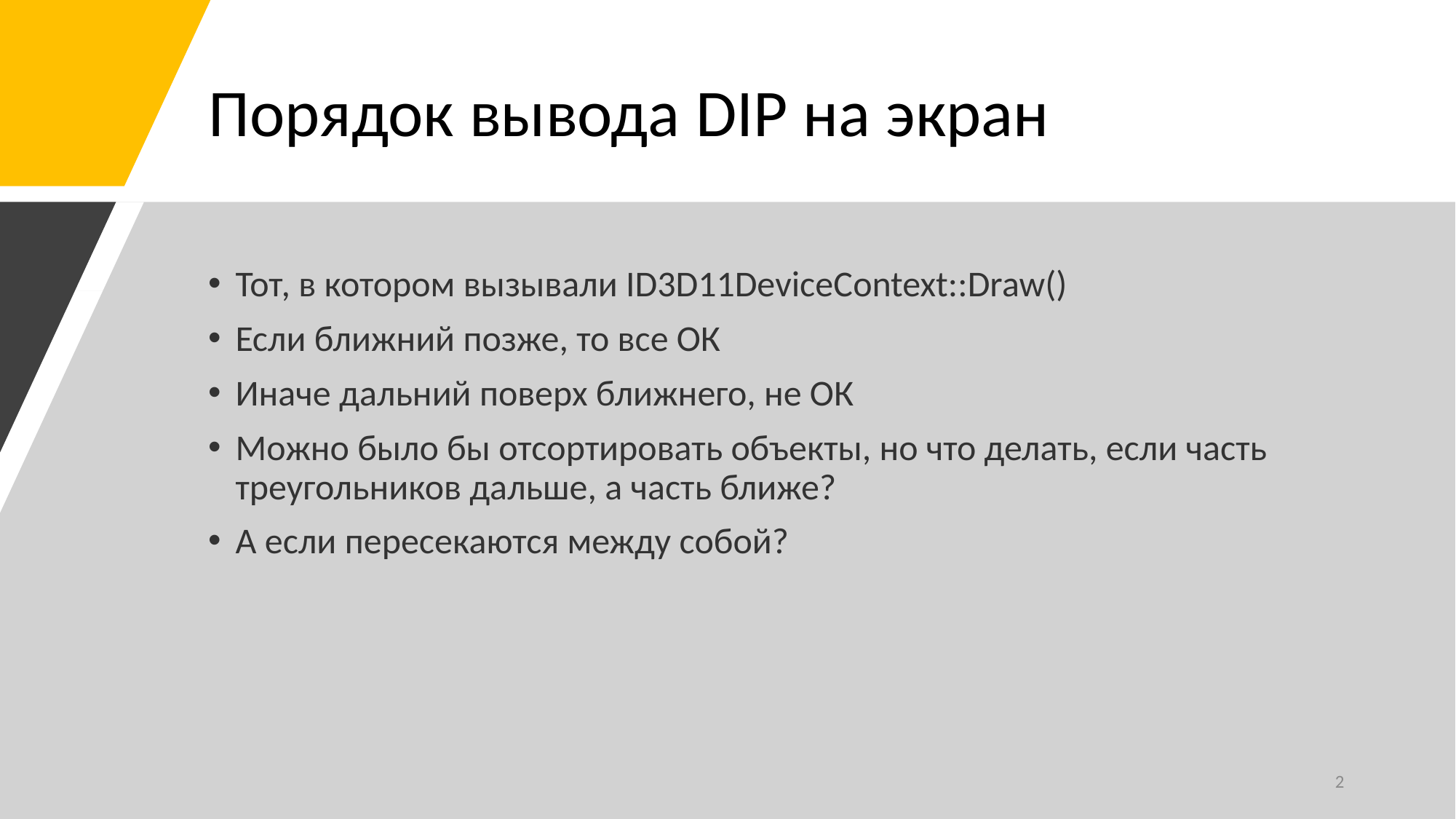

# Порядок вывода DIP на экран

Тот, в котором вызывали ID3D11DeviceContext::Draw()
Если ближний позже, то все ОК
Иначе дальний поверх ближнего, не ОК
Можно было бы отсортировать объекты, но что делать, если часть треугольников дальше, а часть ближе?
А если пересекаются между собой?
2